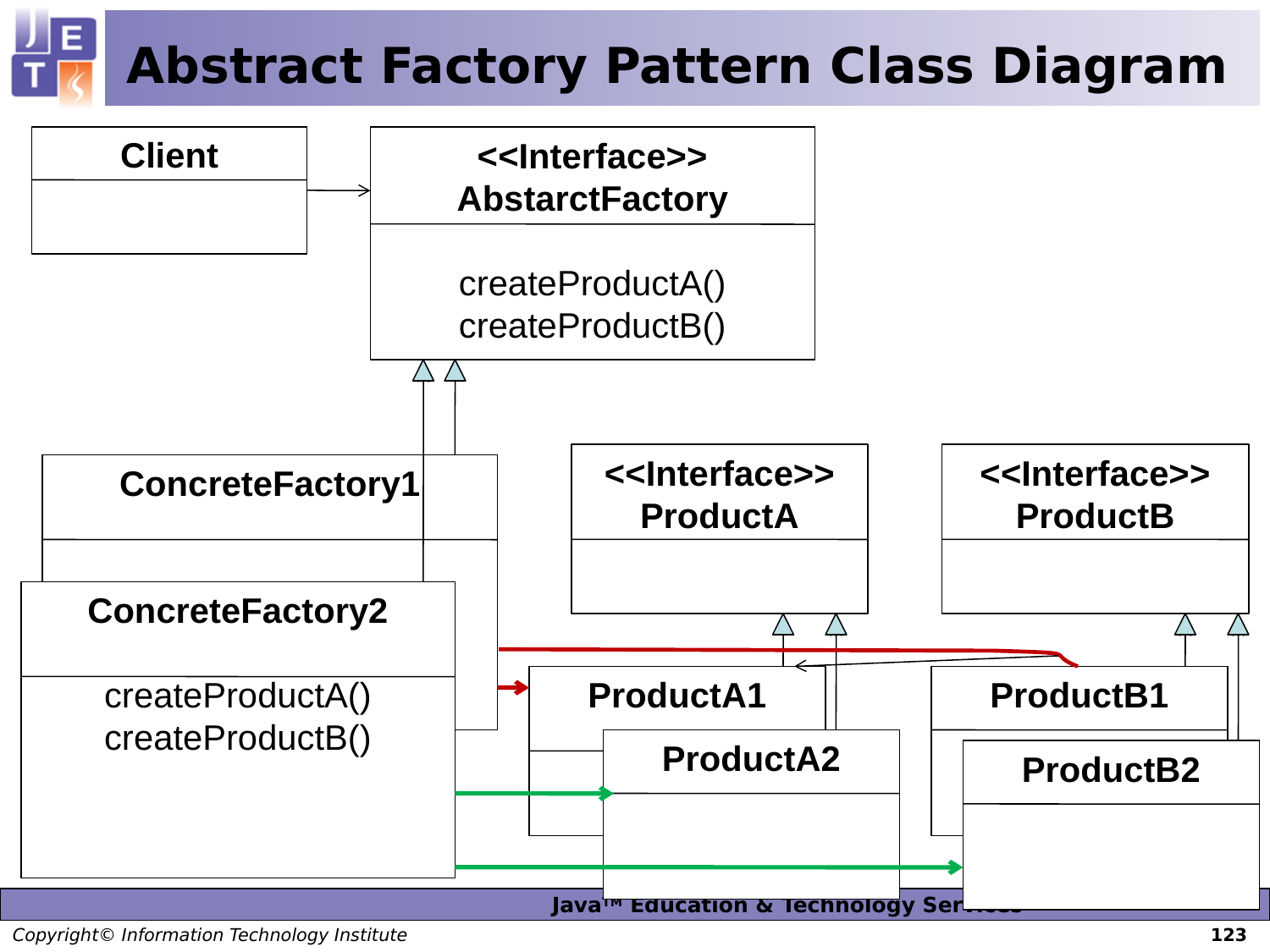

# Abstract Factory Pattern Class Diagram
Client

<<Interface>>
AbstarctFactory

createProductA()
createProductB()

<<Interface>>
ProductA

<<Interface>>
ProductB

ConcreteFactory1

ConcreteFactory2

createProductA()
createProductB()

ProductA1

ProductB1

ProductA2

ProductB2